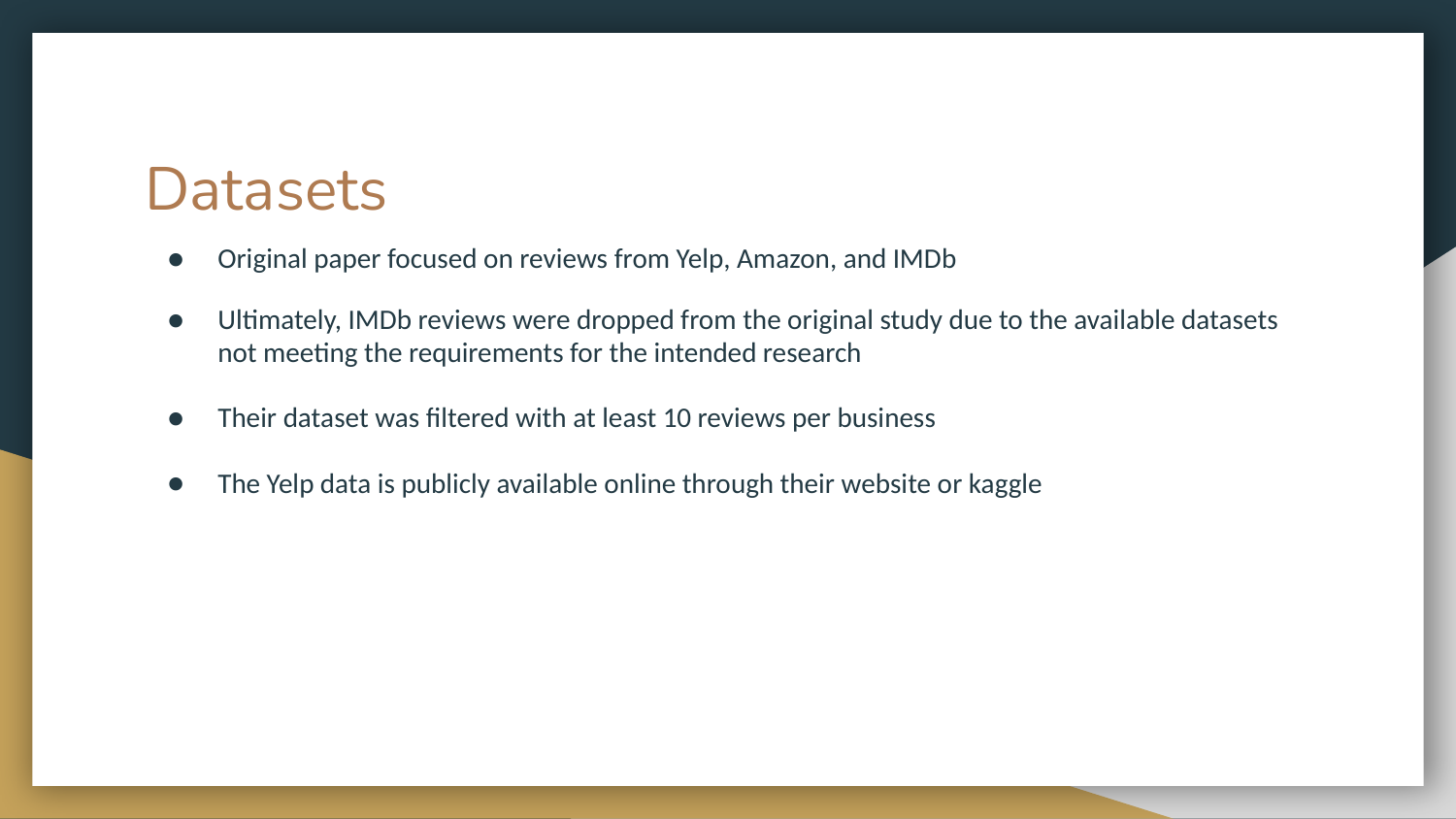

# Datasets
Original paper focused on reviews from Yelp, Amazon, and IMDb
Ultimately, IMDb reviews were dropped from the original study due to the available datasets not meeting the requirements for the intended research
Their dataset was filtered with at least 10 reviews per business
The Yelp data is publicly available online through their website or kaggle